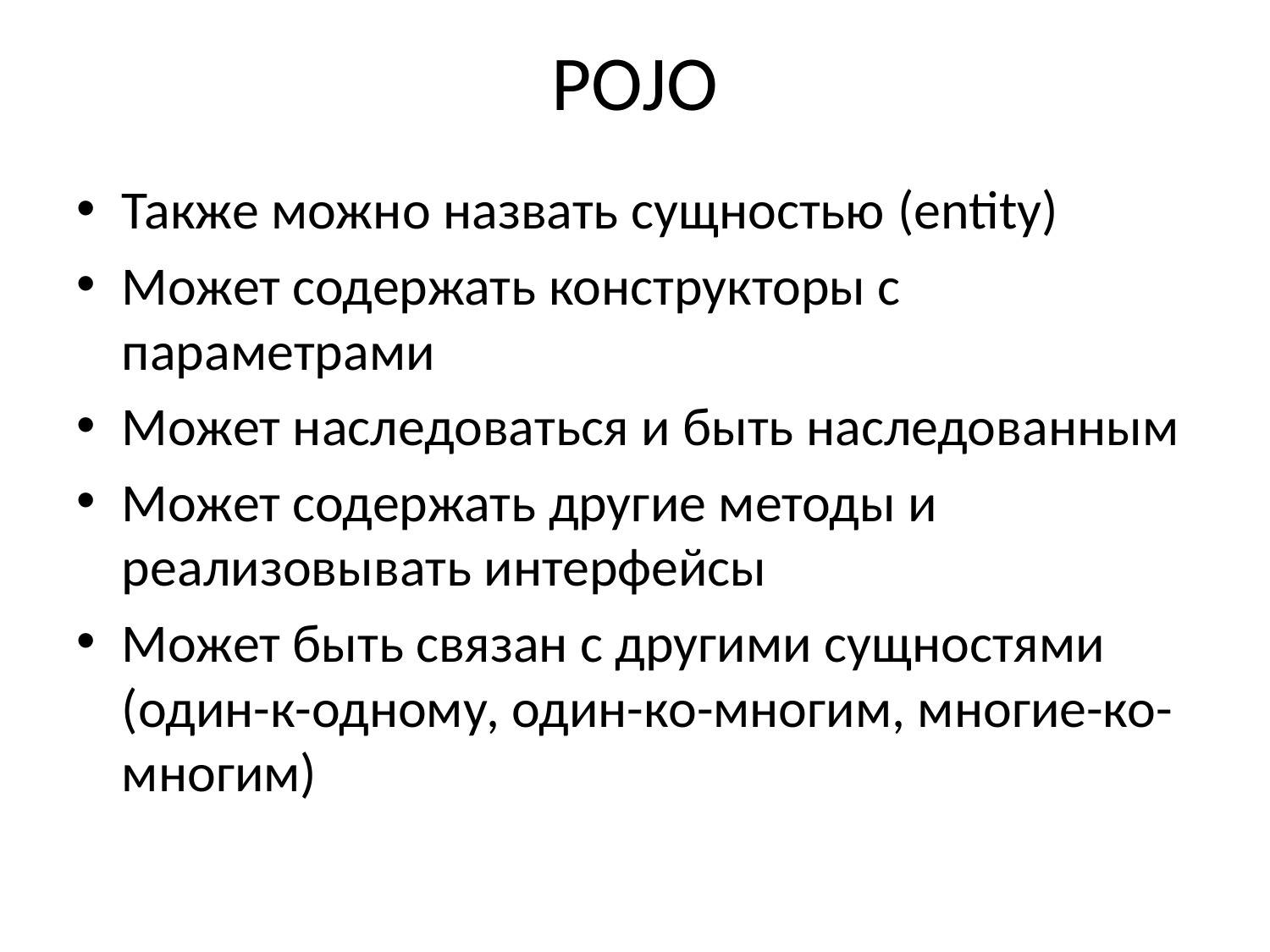

# POJO
Также можно назвать сущностью (entity)
Может содержать конструкторы с параметрами
Может наследоваться и быть наследованным
Может содержать другие методы и реализовывать интерфейсы
Может быть связан с другими сущностями (один-к-одному, один-ко-многим, многие-ко-многим)